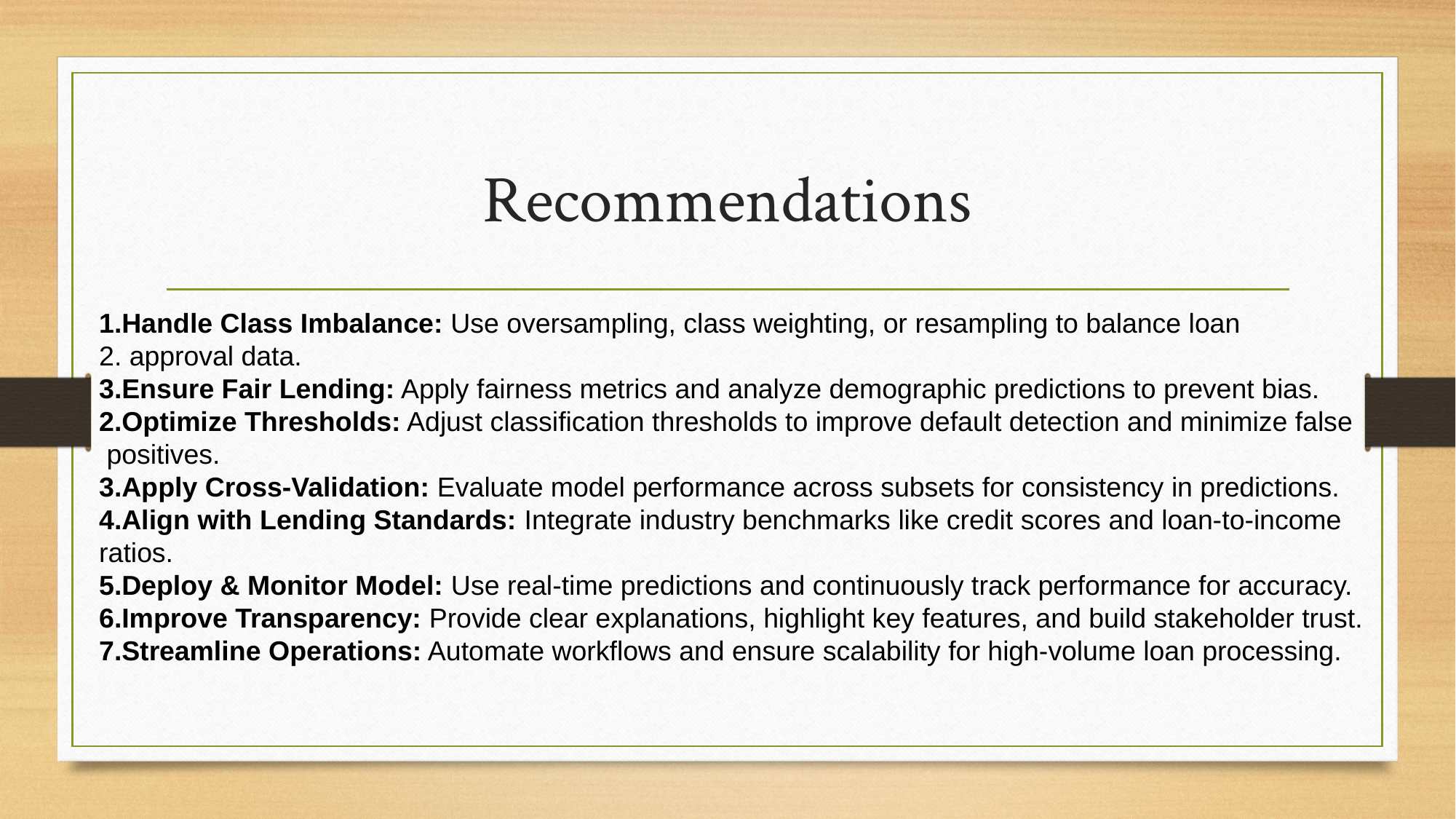

# Recommendations
Handle Class Imbalance: Use oversampling, class weighting, or resampling to balance loan
 approval data.
Ensure Fair Lending: Apply fairness metrics and analyze demographic predictions to prevent bias.
Optimize Thresholds: Adjust classification thresholds to improve default detection and minimize false
 positives.
Apply Cross-Validation: Evaluate model performance across subsets for consistency in predictions.
Align with Lending Standards: Integrate industry benchmarks like credit scores and loan-to-income
ratios.
Deploy & Monitor Model: Use real-time predictions and continuously track performance for accuracy.
Improve Transparency: Provide clear explanations, highlight key features, and build stakeholder trust.
Streamline Operations: Automate workflows and ensure scalability for high-volume loan processing.